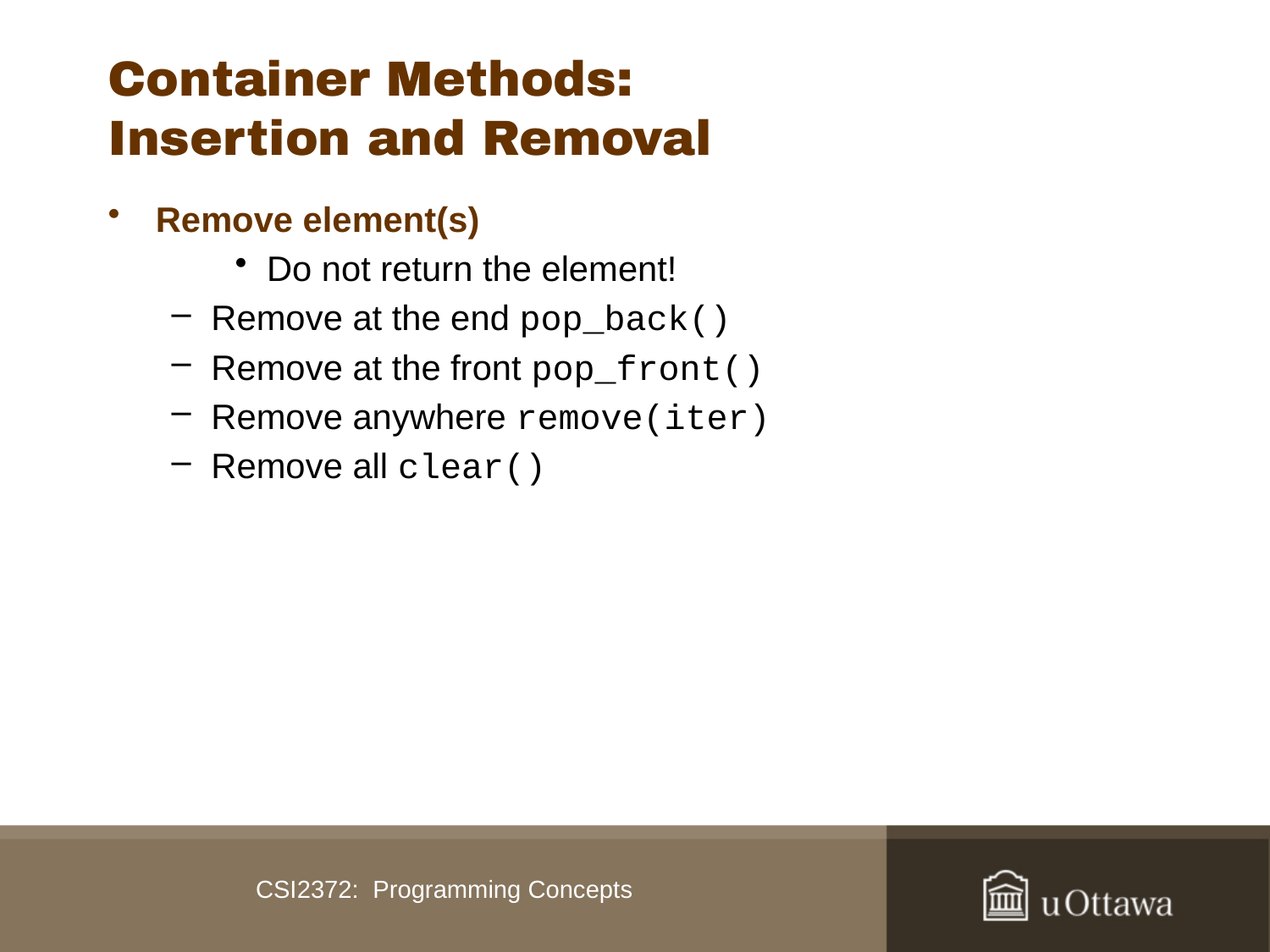

# Container Methods: Insertion and Removal
Remove element(s)
Do not return the element!
Remove at the end pop_back()
Remove at the front pop_front()
Remove anywhere remove(iter)
Remove all clear()
CSI2372:  Programming Concepts